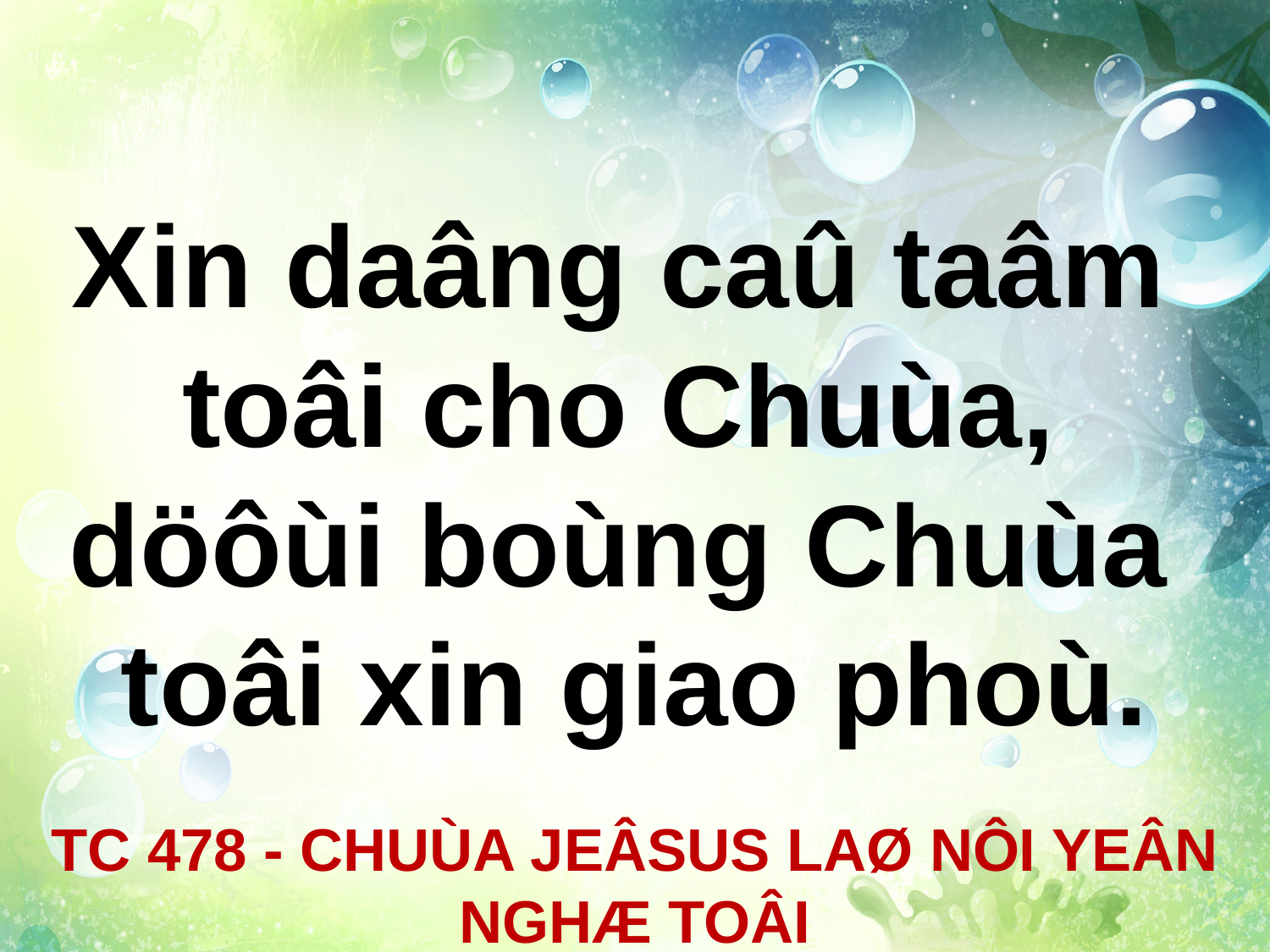

Xin daâng caû taâm
toâi cho Chuùa,
döôùi boùng Chuùa
toâi xin giao phoù.
TC 478 - CHUÙA JEÂSUS LAØ NÔI YEÂN NGHÆ TOÂI